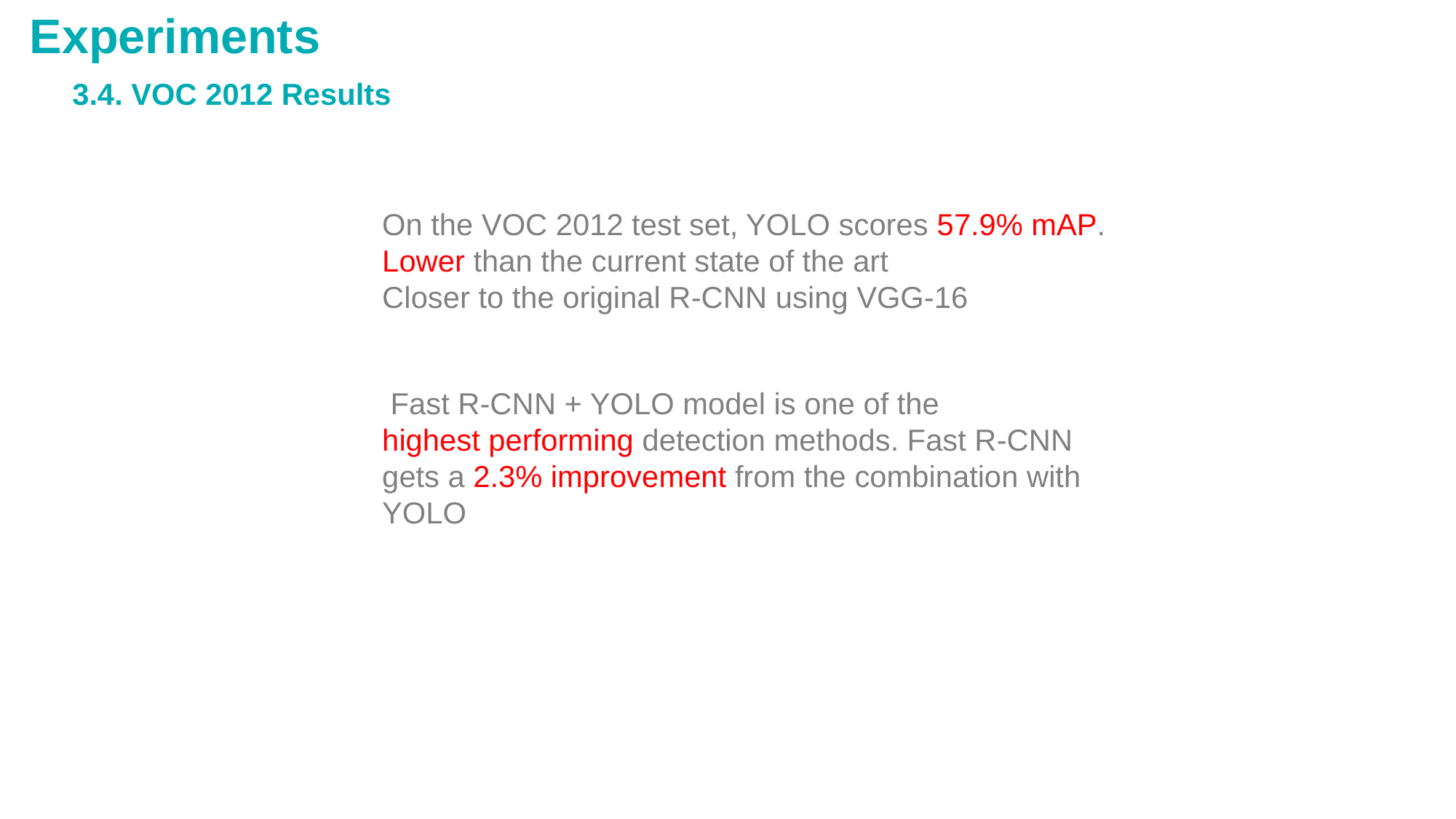

Experiments
3.4. VOC 2012 Results
On the VOC 2012 test set, YOLO scores 57.9% mAP.
Lower than the current state of the art
Closer to the original R-CNN using VGG-16
 Fast R-CNN + YOLO model is one of the
highest performing detection methods. Fast R-CNN gets a 2.3% improvement from the combination with YOLO